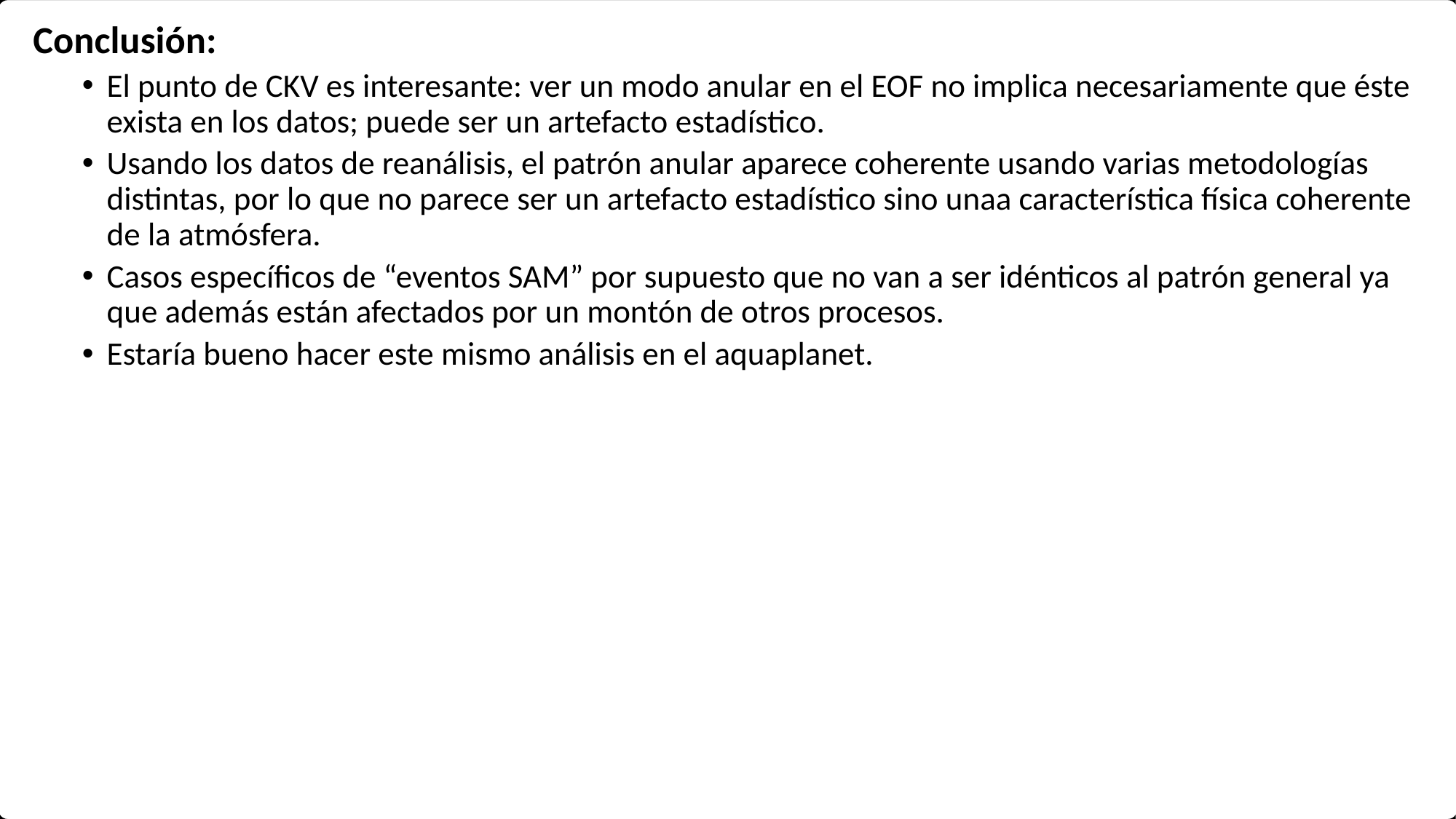

Conclusión:
El punto de CKV es interesante: ver un modo anular en el EOF no implica necesariamente que éste exista en los datos; puede ser un artefacto estadístico.
Usando los datos de reanálisis, el patrón anular aparece coherente usando varias metodologías distintas, por lo que no parece ser un artefacto estadístico sino unaa característica física coherente de la atmósfera.
Casos específicos de “eventos SAM” por supuesto que no van a ser idénticos al patrón general ya que además están afectados por un montón de otros procesos.
Estaría bueno hacer este mismo análisis en el aquaplanet.